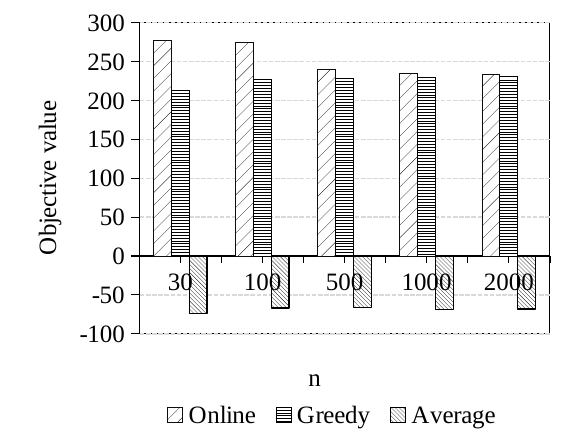

### Chart

| Category | Online | Greedy | Average |
|---|---|---|---|
| 30 | 276.9811 | 212.8596 | -73.90673 |
| 100 | 274.1699 | 226.5008 | -66.53743 |
| 500 | 239.4895 | 227.754 | -66.51424 |
| 1000 | 235.2223 | 229.4754 | -68.50347 |
| 2000 | 233.4947 | 230.2269 | -68.14625 |